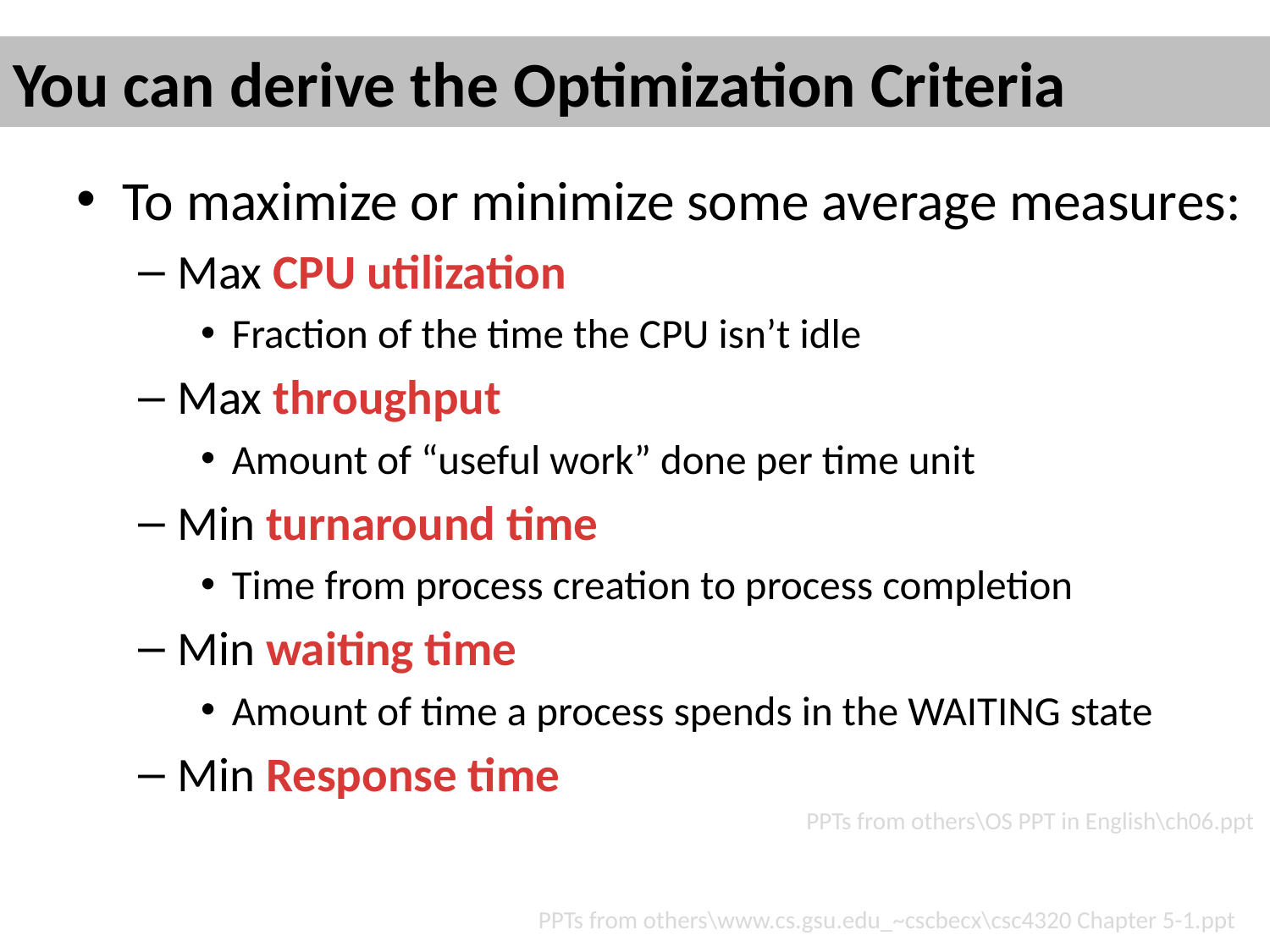

# You can derive the Optimization Criteria
To maximize or minimize some average measures:
Max CPU utilization
Fraction of the time the CPU isn’t idle
Max throughput
Amount of “useful work” done per time unit
Min turnaround time
Time from process creation to process completion
Min waiting time
Amount of time a process spends in the WAITING state
Min Response time

PPTs from others\OS PPT in English\ch06.ppt
PPTs from others\www.cs.gsu.edu_~cscbecx\csc4320 Chapter 5-1.ppt